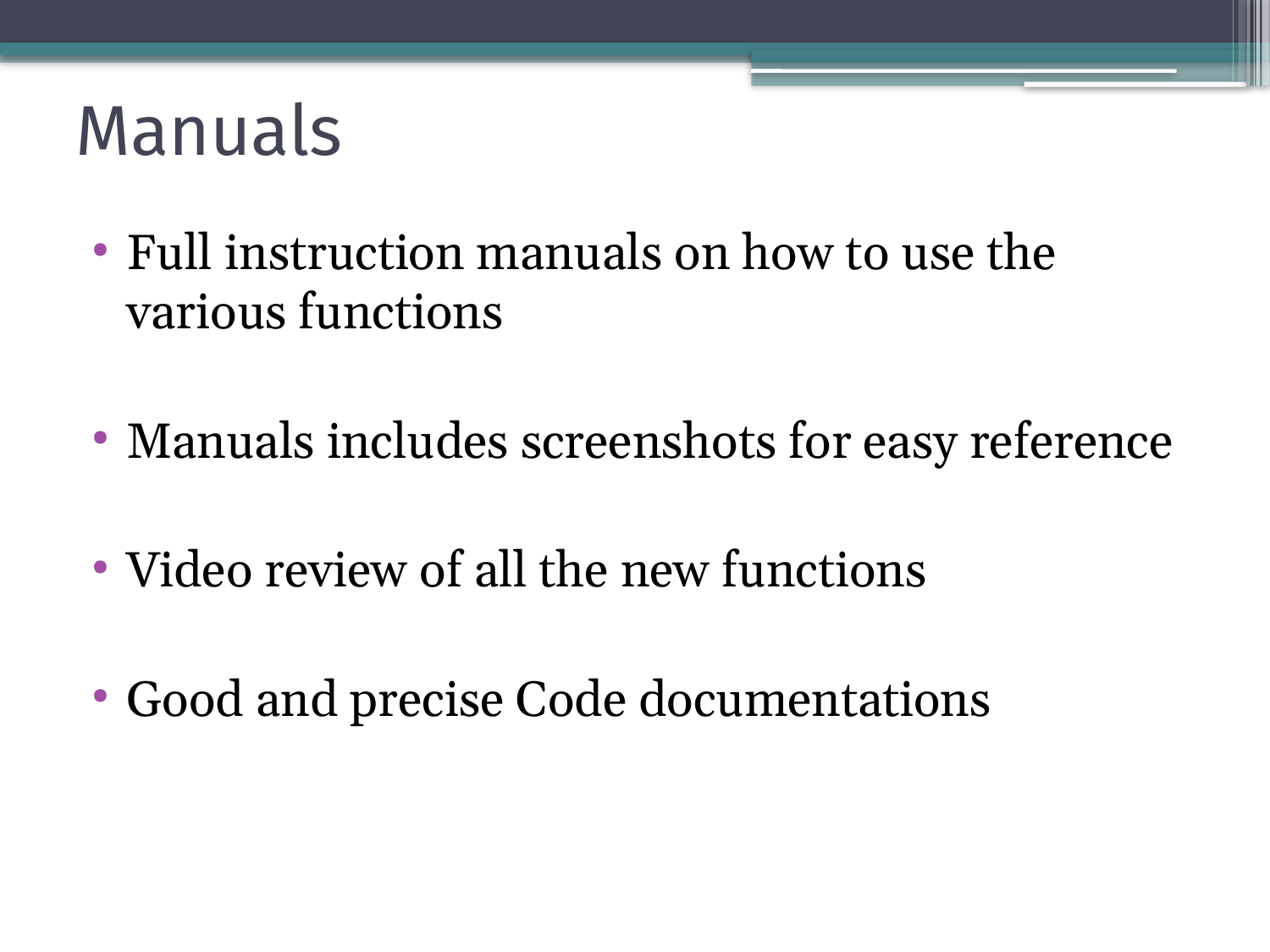

# Manuals
Full instruction manuals on how to use the various functions

Manuals includes screenshots for easy reference

Video review of all the new functions

Good and precise Code documentations